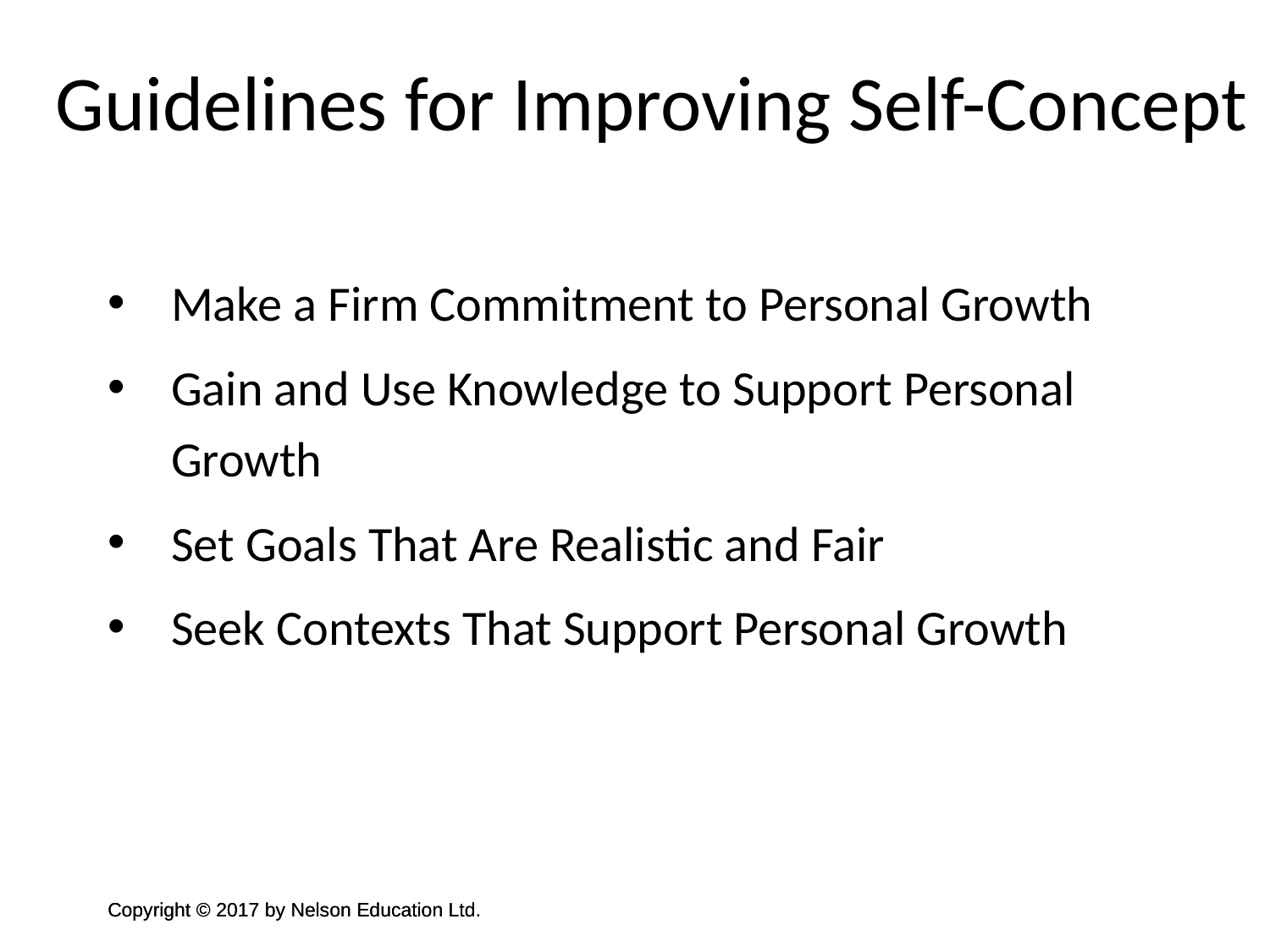

Guidelines for Improving Self-Concept
Make a Firm Commitment to Personal Growth
Gain and Use Knowledge to Support Personal Growth
Set Goals That Are Realistic and Fair
Seek Contexts That Support Personal Growth